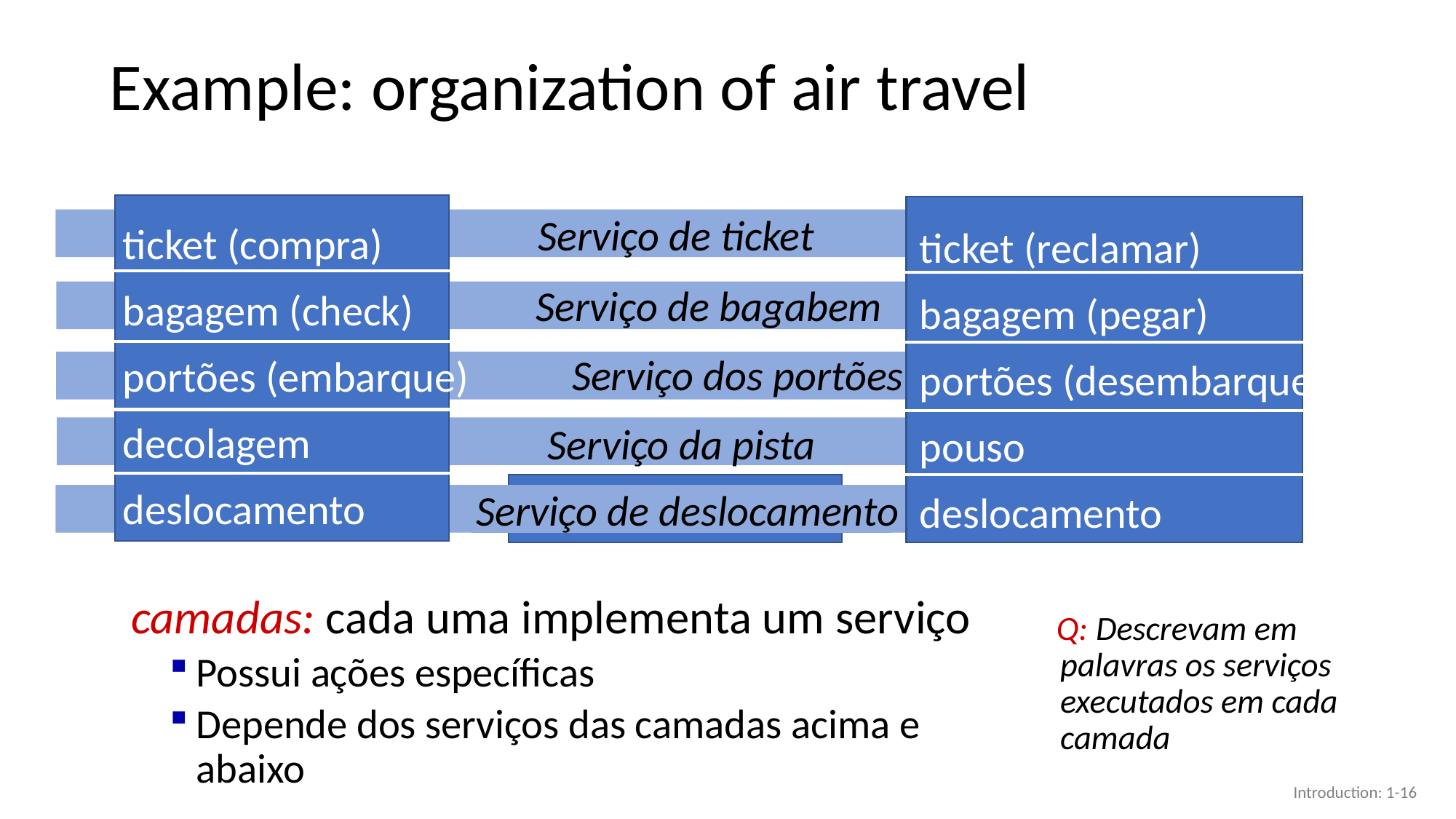

# Example: organization of air travel

ticket (compra)
bagagem (check)
portões (embarque)
decolagem
deslocamento

ticket (reclamar)
bagagem (pegar)
portões (desembarque)
pouso
deslocamento
Serviço de ticket
Serviço de bagabem
Serviço dos portões
Serviço da pista
Serviço de deslocamento

airplane routing
camadas: cada uma implementa um serviço
Possui ações específicas
Depende dos serviços das camadas acima e abaixo

Q: Descrevam em palavras os serviços executados em cada camada

Introduction: 1-16